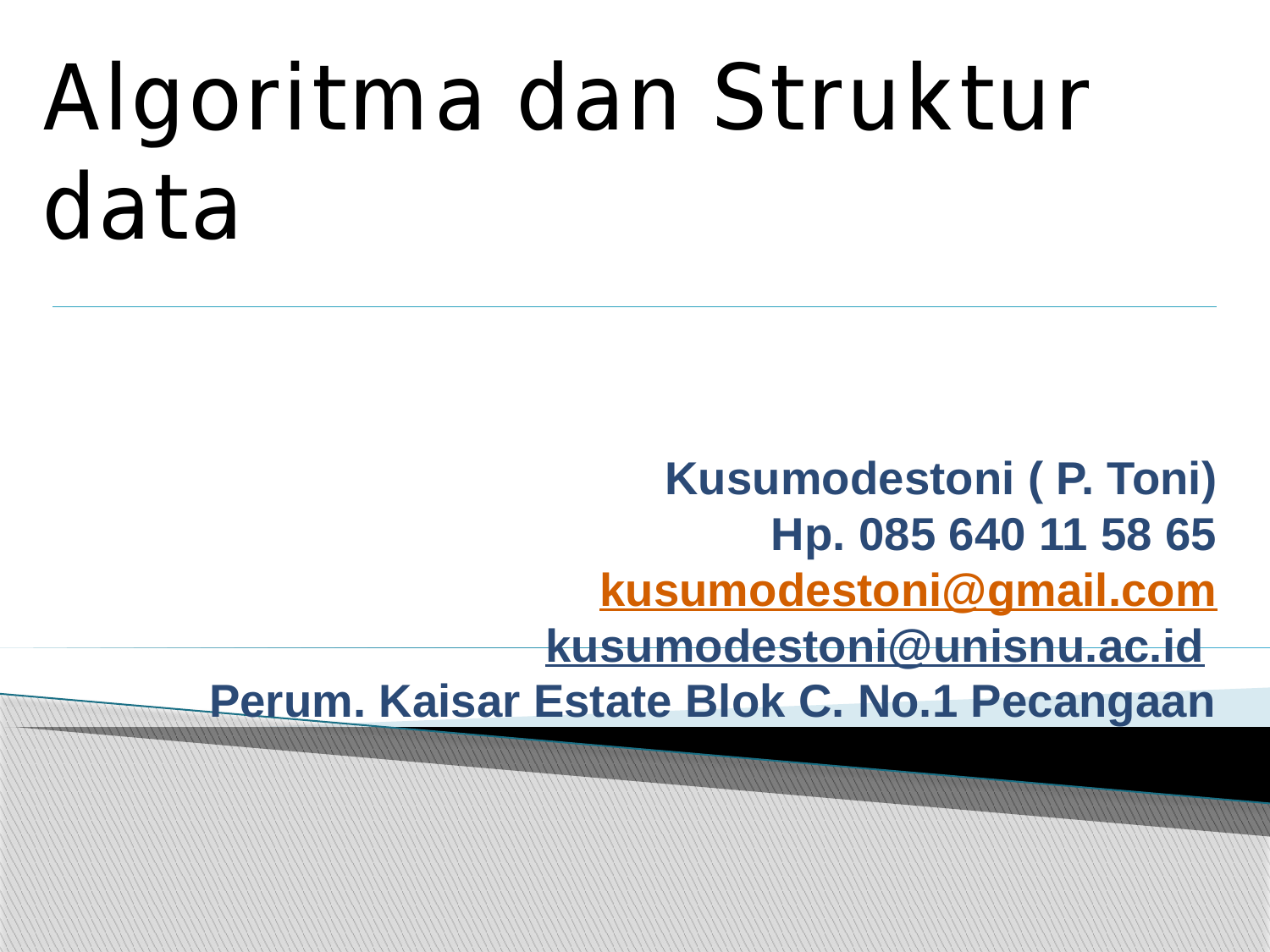

# Algoritma dan Struktur data
Kusumodestoni ( P. Toni)
Hp. 085 640 11 58 65
kusumodestoni@gmail.com
kusumodestoni@unisnu.ac.id
Perum. Kaisar Estate Blok C. No.1 Pecangaan